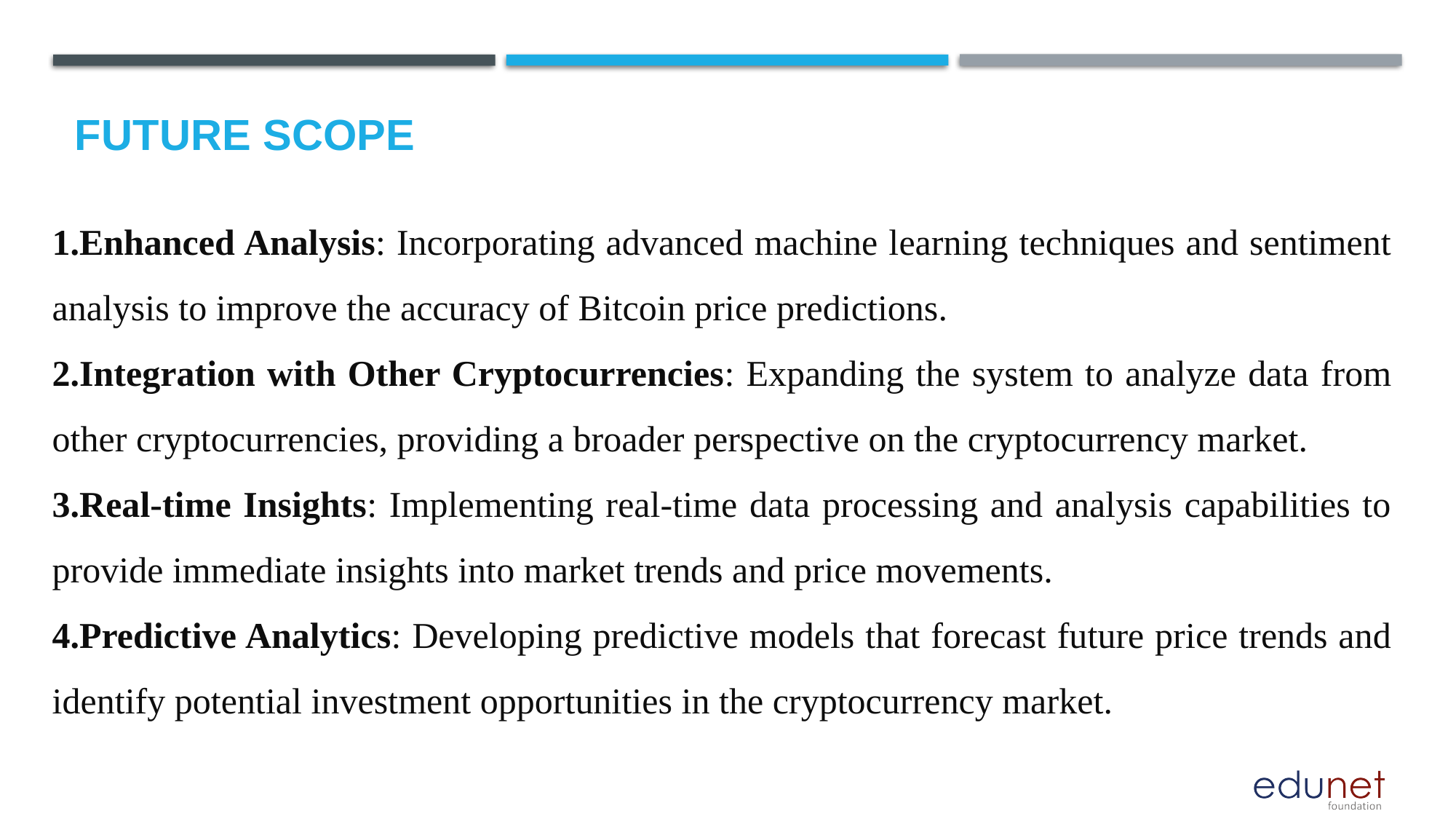

Future scope

Enhanced Analysis: Incorporating advanced machine learning techniques and sentiment analysis to improve the accuracy of Bitcoin price predictions.
Integration with Other Cryptocurrencies: Expanding the system to analyze data from other cryptocurrencies, providing a broader perspective on the cryptocurrency market.
Real-time Insights: Implementing real-time data processing and analysis capabilities to provide immediate insights into market trends and price movements.
Predictive Analytics: Developing predictive models that forecast future price trends and identify potential investment opportunities in the cryptocurrency market.